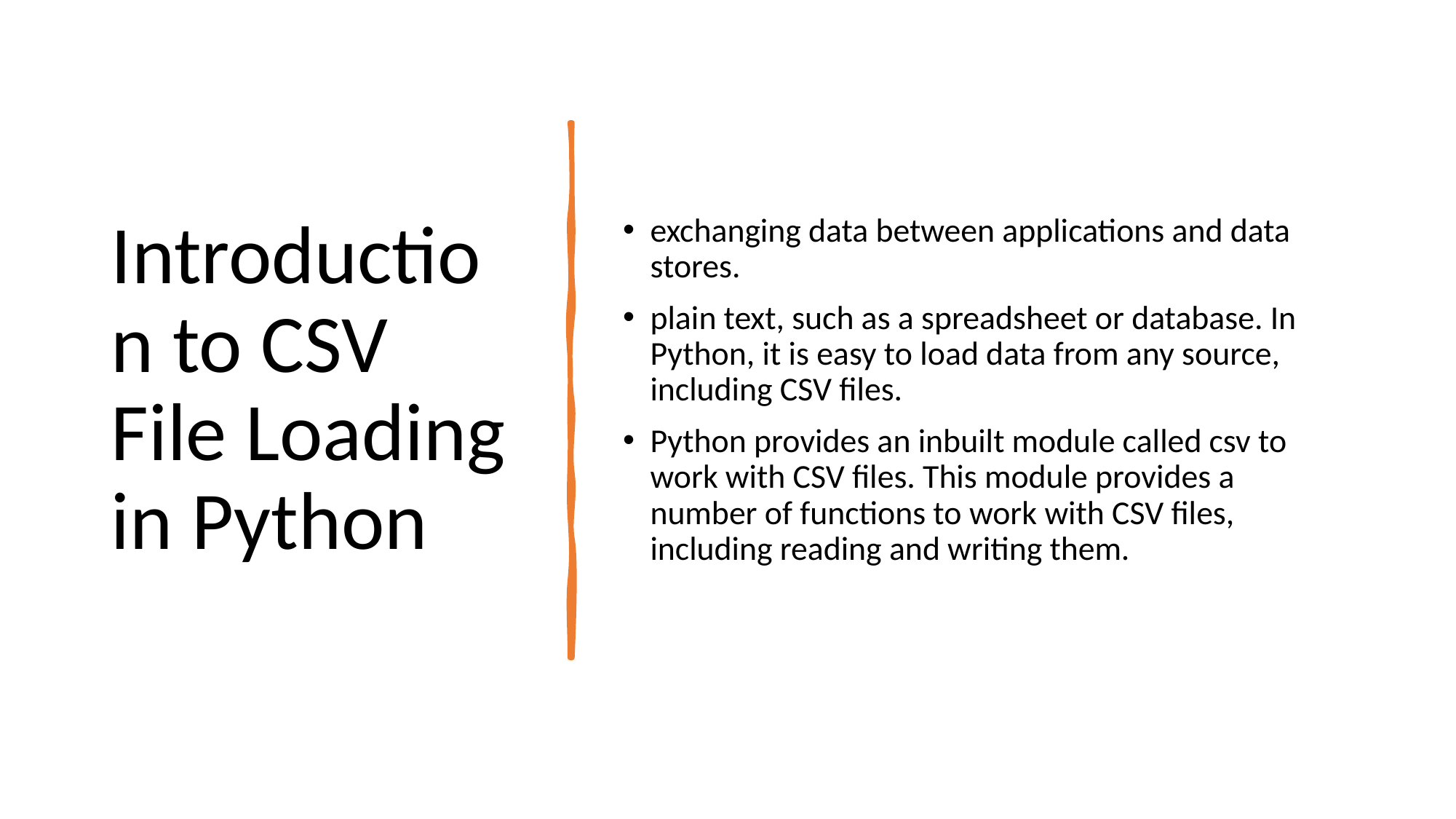

# Introduction to CSV File Loading in Python
exchanging data between applications and data stores.
plain text, such as a spreadsheet or database. In Python, it is easy to load data from any source, including CSV files.
Python provides an inbuilt module called csv to work with CSV files. This module provides a number of functions to work with CSV files, including reading and writing them.